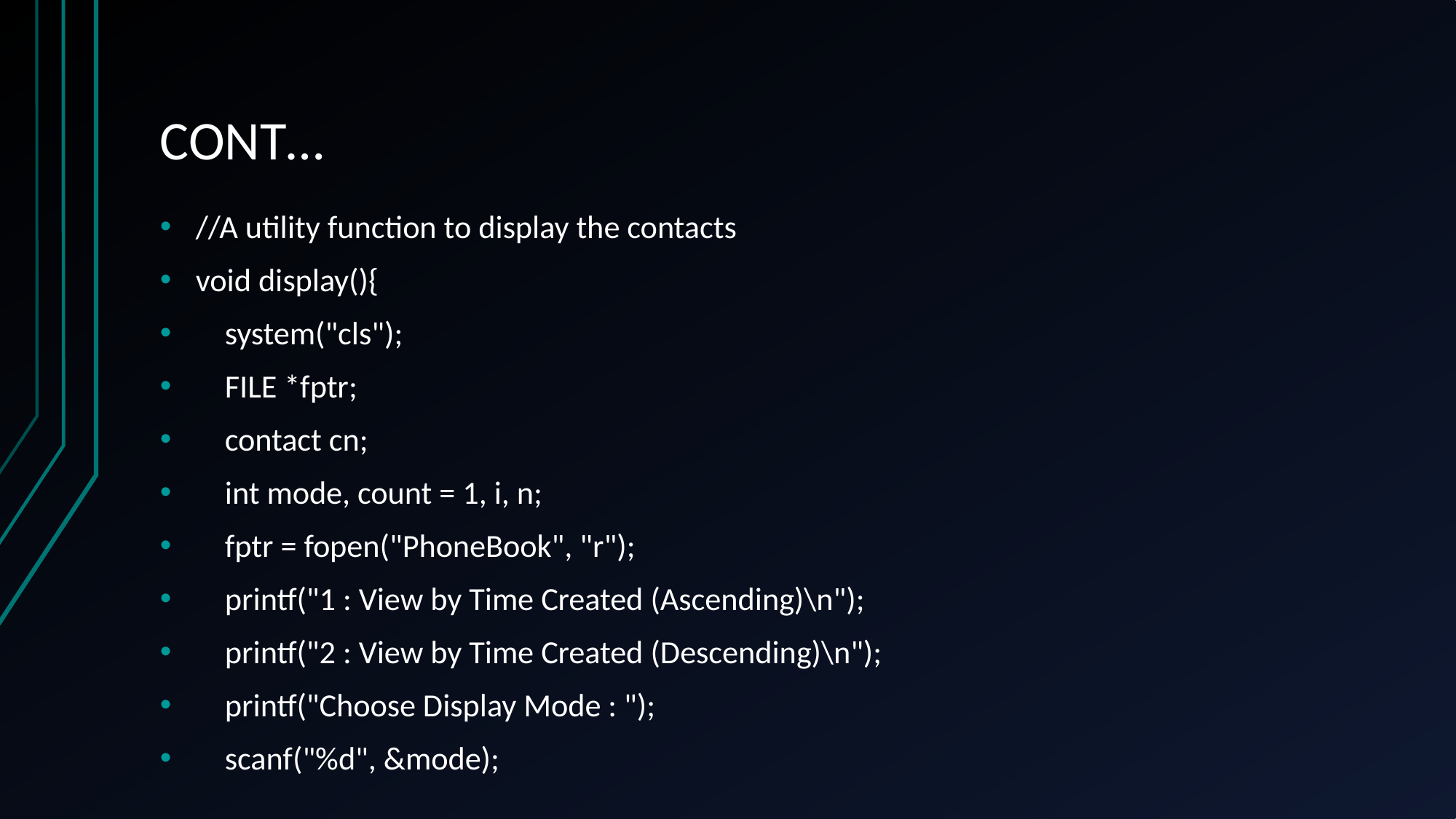

# CONT…
//A utility function to display the contacts
void display(){
    system("cls");
    FILE *fptr;
    contact cn;
    int mode, count = 1, i, n;
    fptr = fopen("PhoneBook", "r");
    printf("1 : View by Time Created (Ascending)\n");
    printf("2 : View by Time Created (Descending)\n");
    printf("Choose Display Mode : ");
    scanf("%d", &mode);